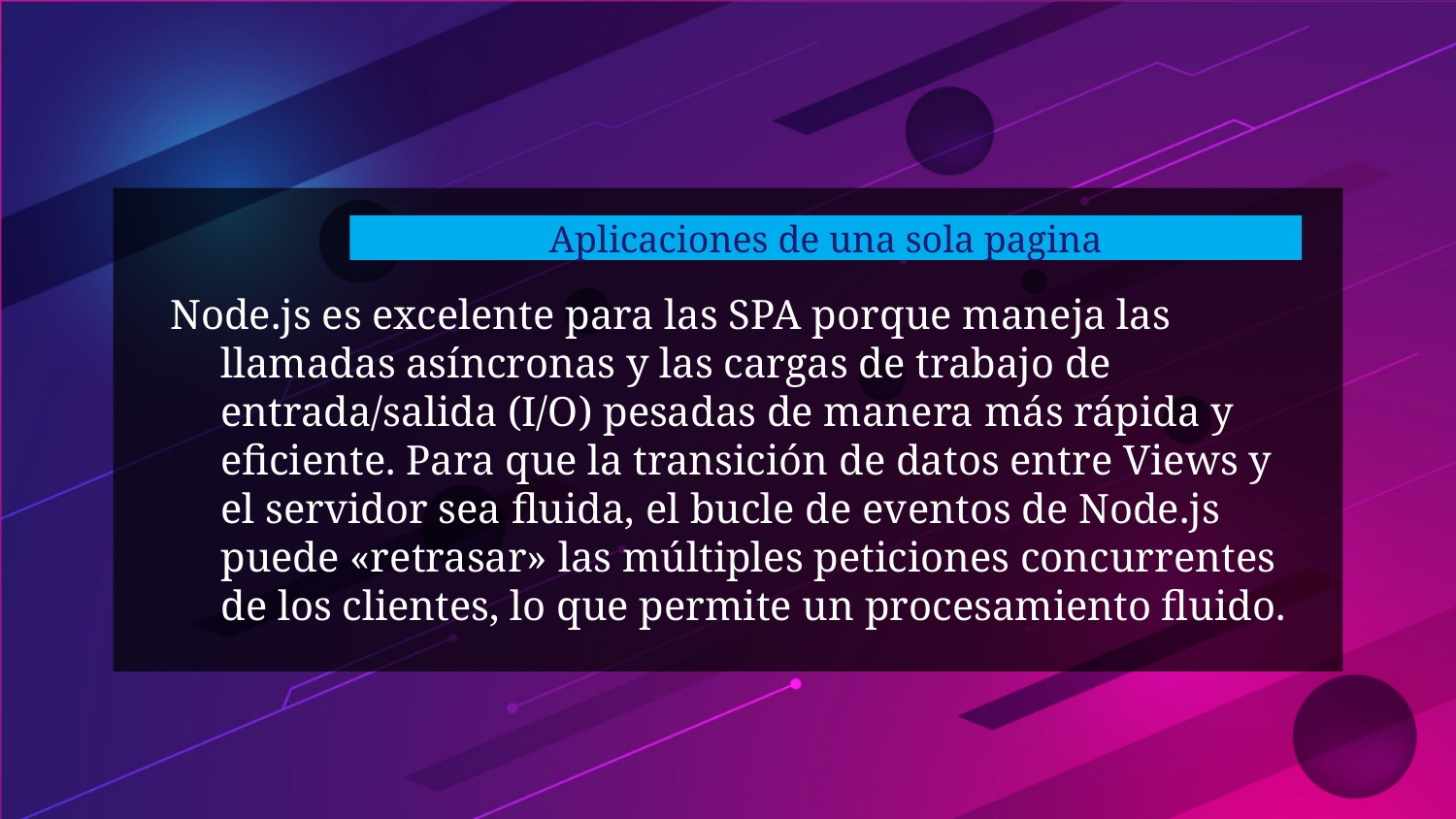

# Aplicaciones de una sola pagina
Node.js es excelente para las SPA porque maneja las llamadas asíncronas y las cargas de trabajo de entrada/salida (I/O) pesadas de manera más rápida y eficiente. Para que la transición de datos entre Views y el servidor sea fluida, el bucle de eventos de Node.js puede «retrasar» las múltiples peticiones concurrentes de los clientes, lo que permite un procesamiento fluido.